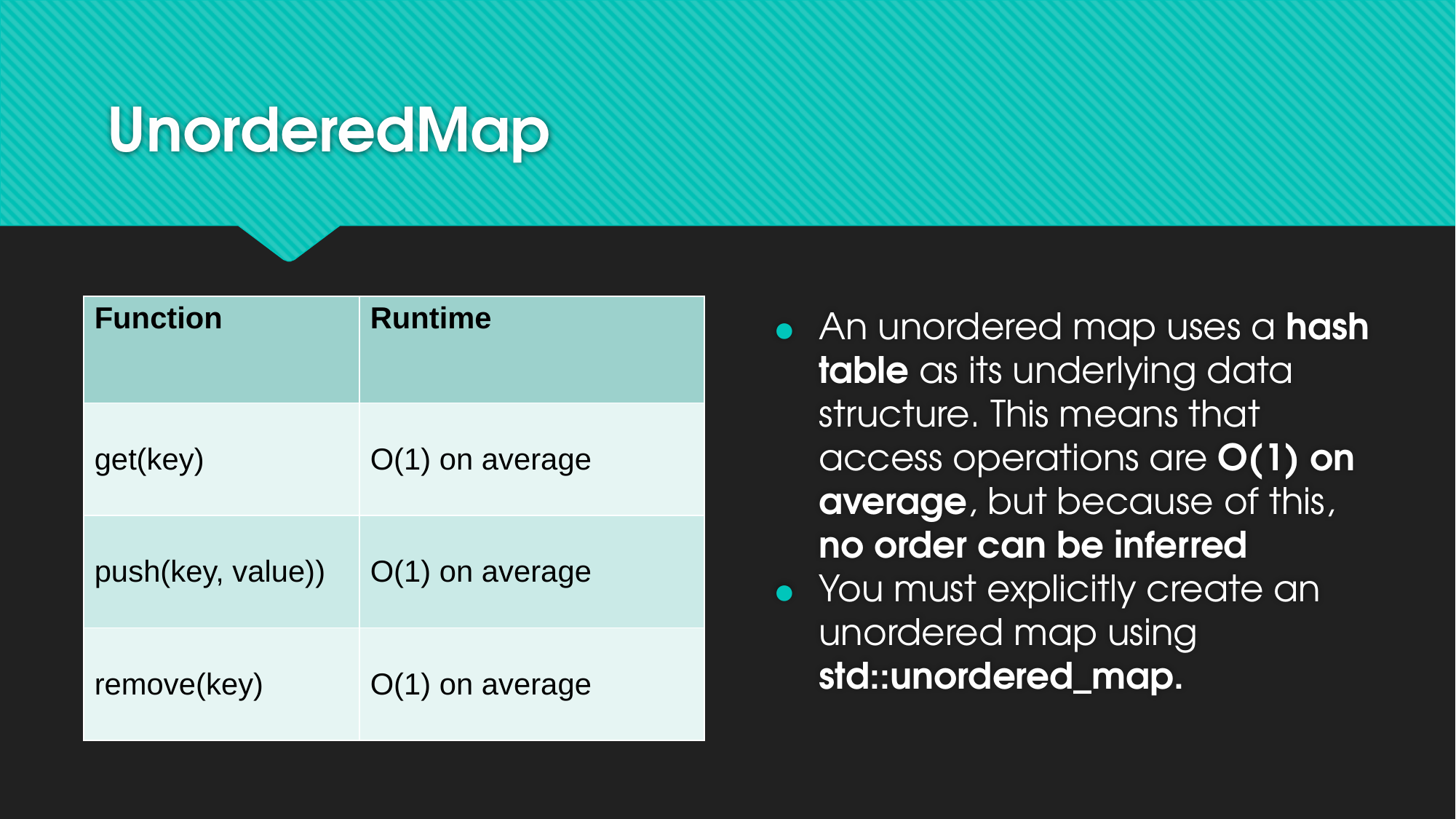

# UnorderedMap
| Function | Runtime |
| --- | --- |
| get(key) | O(1) on average |
| push(key, value)) | O(1) on average |
| remove(key) | O(1) on average |
An unordered map uses a hash table as its underlying data structure. This means that access operations are O(1) on average, but because of this, no order can be inferred
You must explicitly create an unordered map using std::unordered_map.